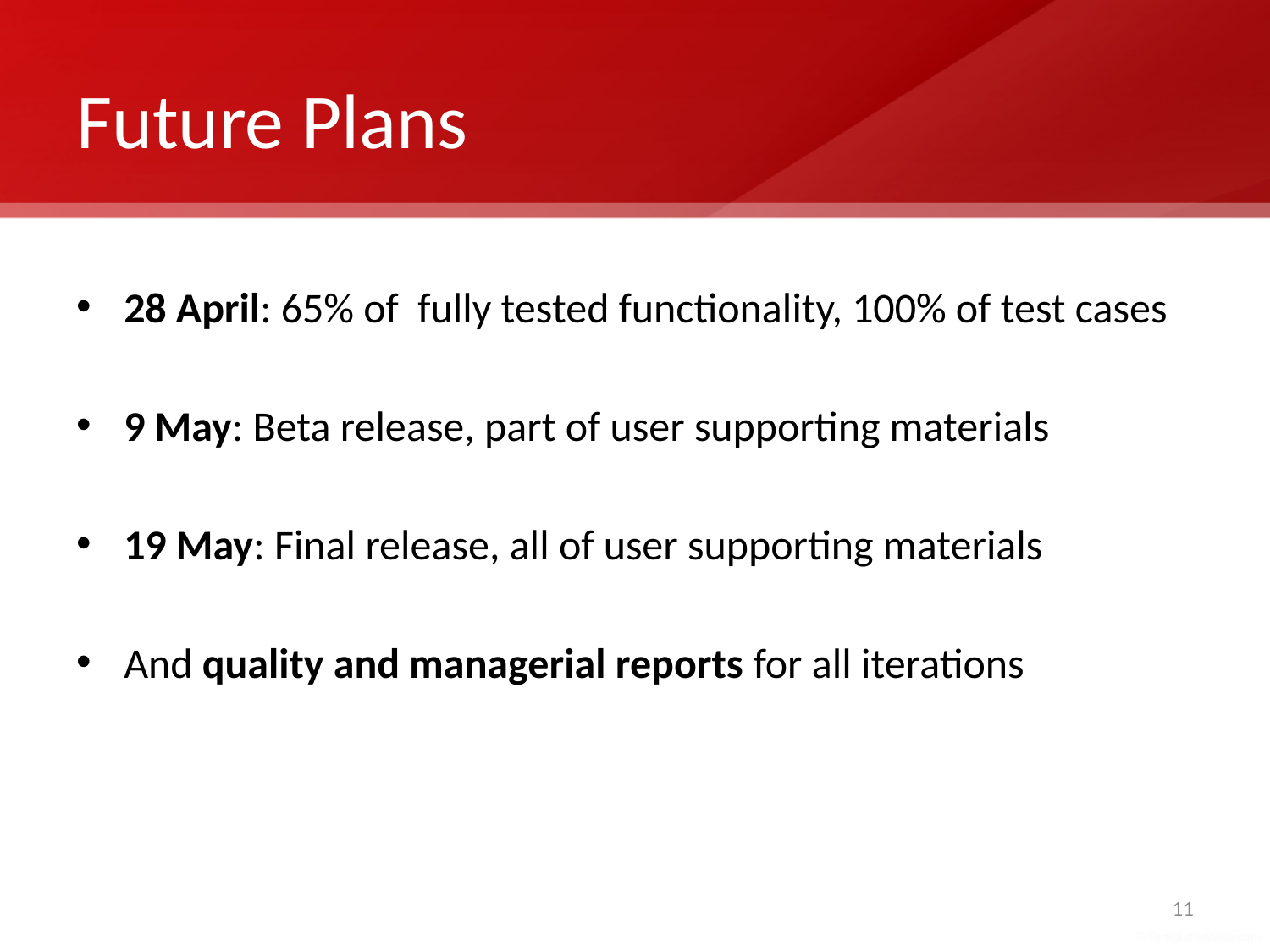

# Future Plans
28 April: 65% of  fully tested functionality, 100% of test cases

9 May: Beta release, part of user supporting materials

19 May: Final release, all of user supporting materials

And quality and managerial reports for all iterations
11